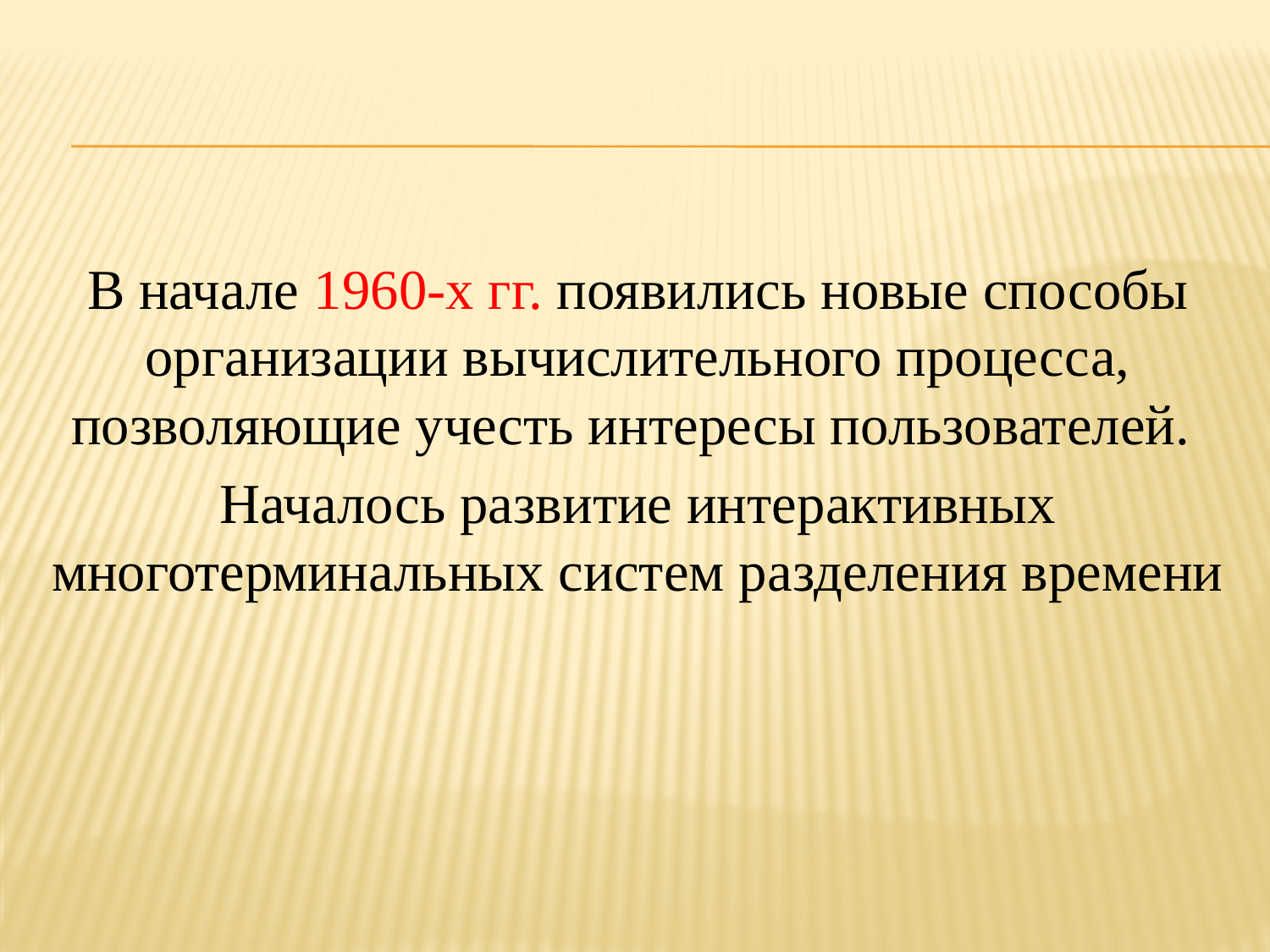

В начале 1960-х гг. появились новые способы организации вычислительного процесса, позволяющие учесть интересы пользователей.
Началось развитие интерактивных многотерминальных систем разделения времени